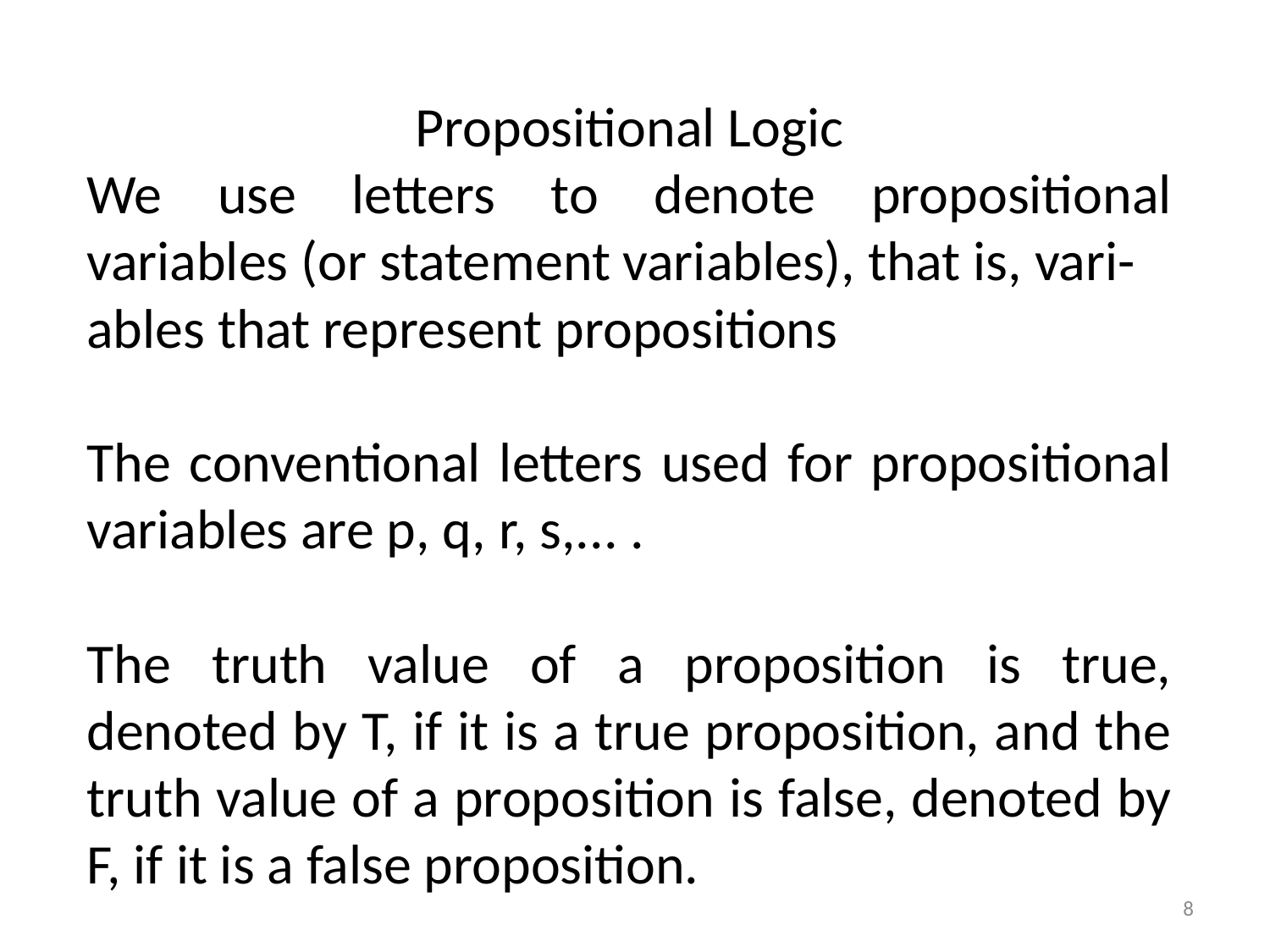

Propositional Logic
We use letters to denote propositional variables (or statement variables), that is, vari-
ables that represent propositions

The conventional letters used for propositional variables are p, q, r, s,... .

The truth value of a proposition is true, denoted by T, if it is a true proposition, and the truth value of a proposition is false, denoted by F, if it is a false proposition.
8